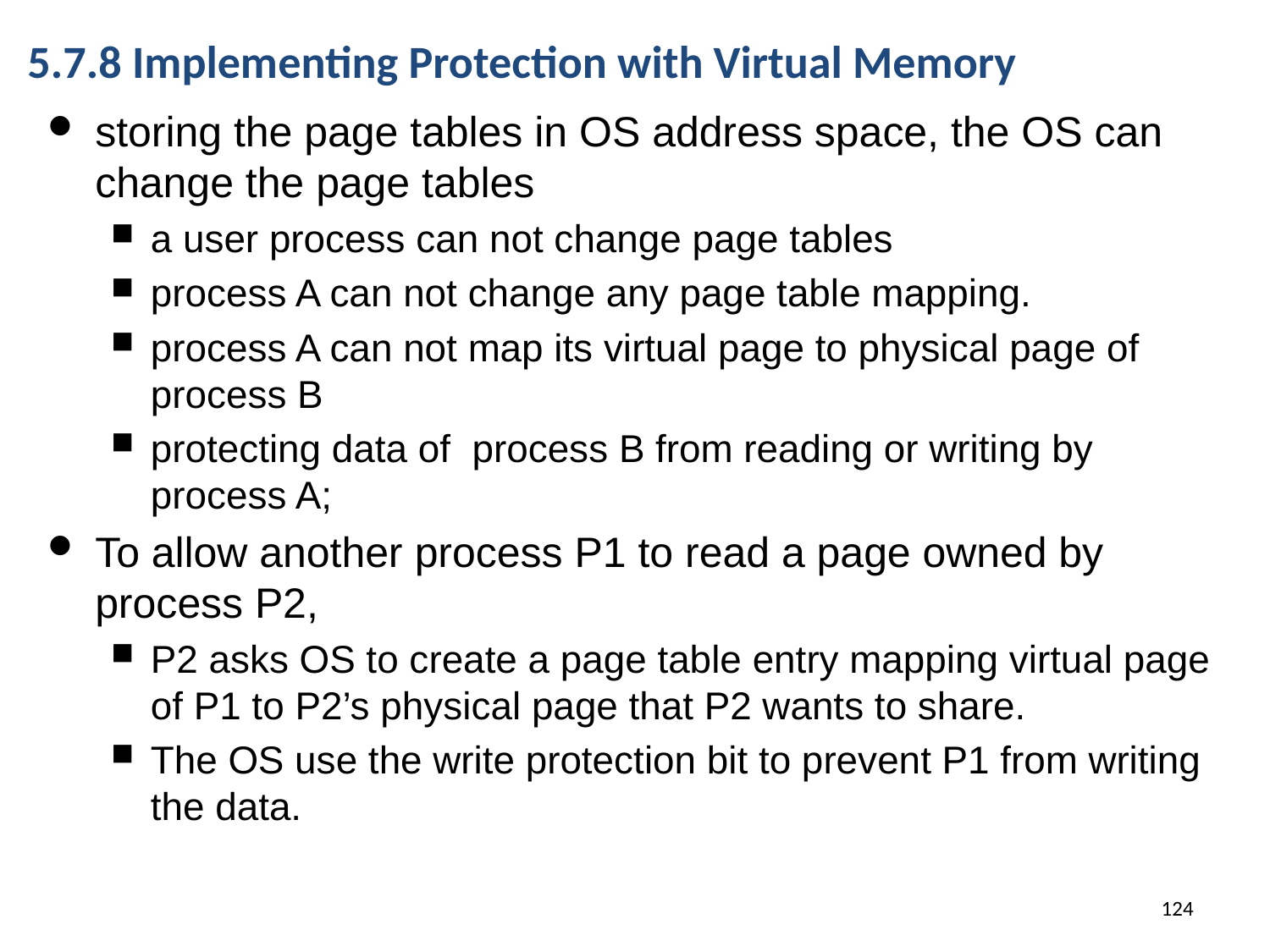

5.7.8 Implementing Protection with Virtual Memory
storing the page tables in OS address space, the OS can change the page tables
a user process can not change page tables
process A can not change any page table mapping.
process A can not map its virtual page to physical page of process B
protecting data of  process B from reading or writing by process A;
To allow another process P1 to read a page owned by process P2,
P2 asks OS to create a page table entry mapping virtual page of P1 to P2’s physical page that P2 wants to share.
The OS use the write protection bit to prevent P1 from writing the data.
124